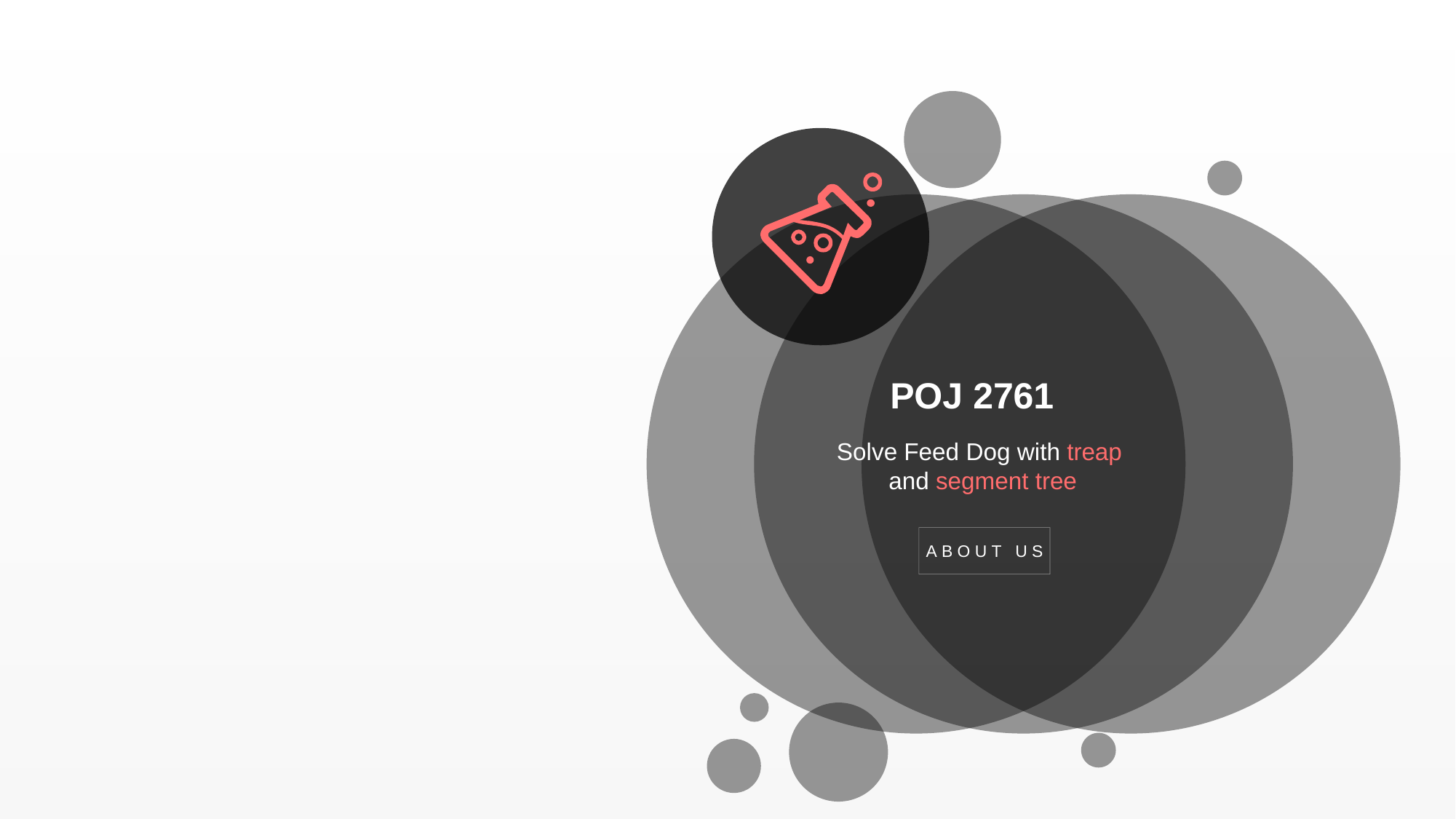

POJ 2761
Solve Feed Dog with treap
and segment tree

ABOUT US